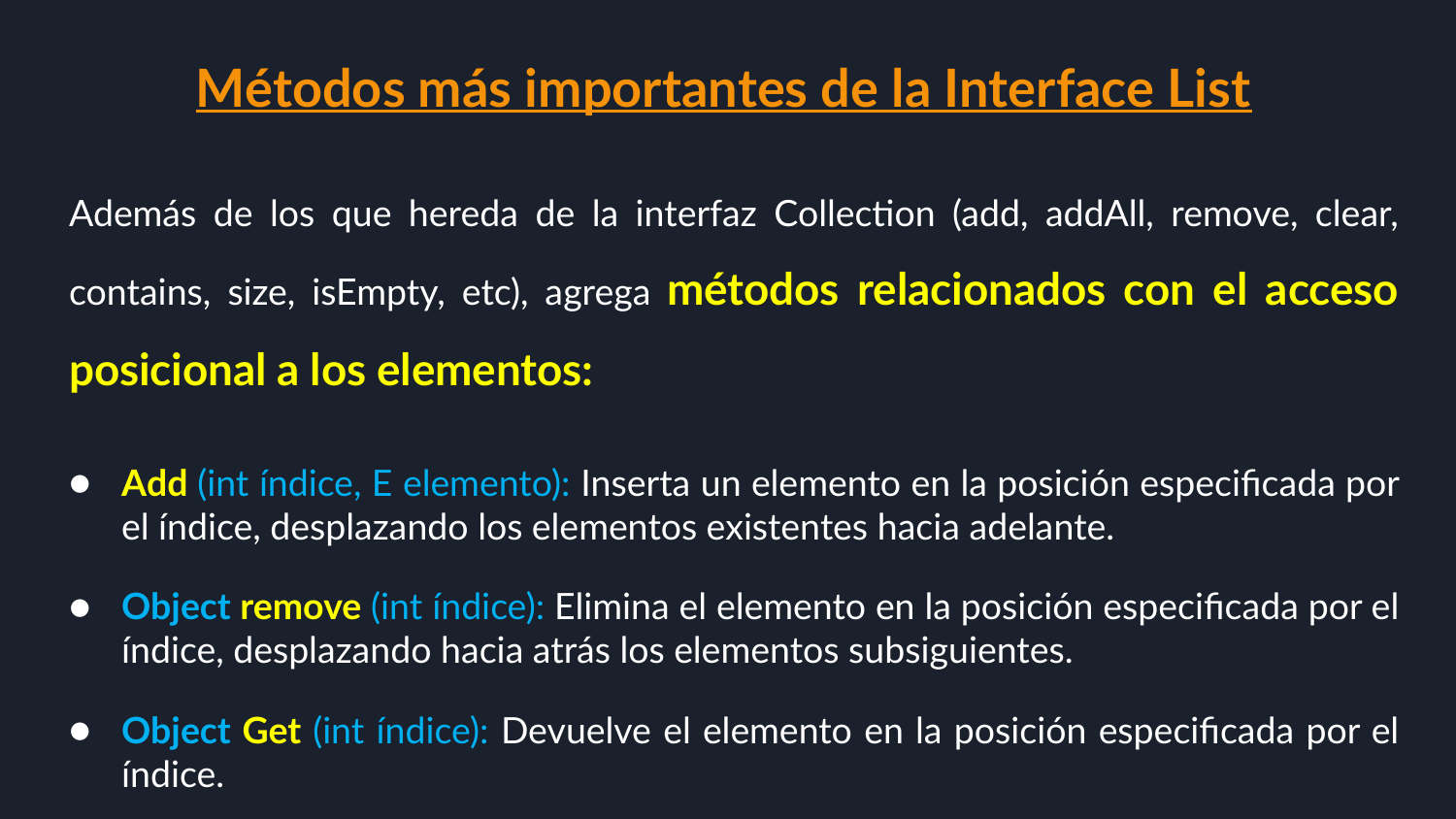

Métodos más importantes de la Interface List
Además de los que hereda de la interfaz Collection (add, addAll, remove, clear, contains, size, isEmpty, etc), agrega métodos relacionados con el acceso posicional a los elementos:

Add (int índice, E elemento): Inserta un elemento en la posición especificada por el índice, desplazando los elementos existentes hacia adelante.
Object remove (int índice): Elimina el elemento en la posición especificada por el índice, desplazando hacia atrás los elementos subsiguientes.
Object Get (int índice): Devuelve el elemento en la posición especificada por el índice.